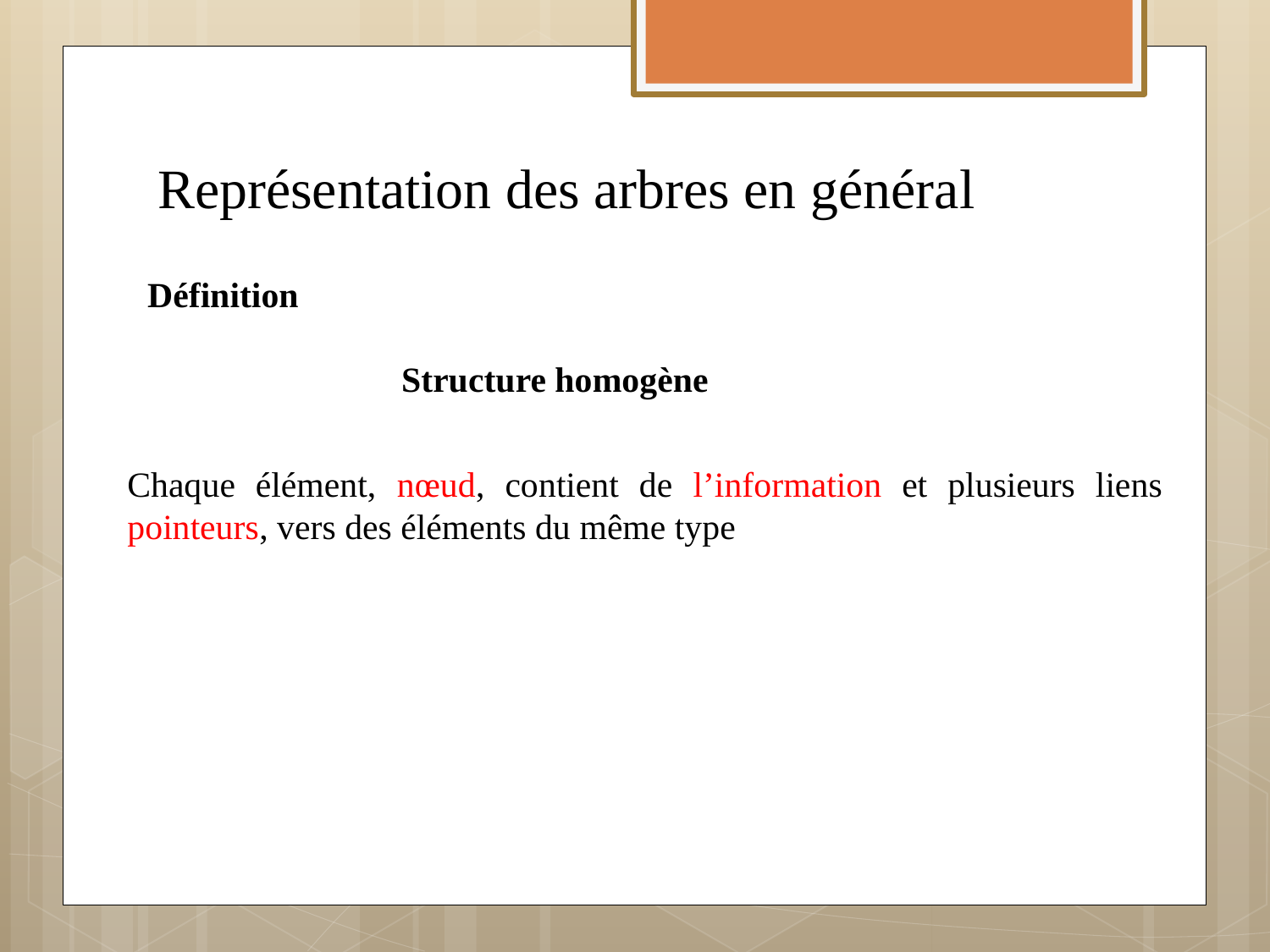

# Représentation des arbres en général
Définition

		Structure homogène
Chaque élément, nœud, contient de l’information et plusieurs liens pointeurs, vers des éléments du même type